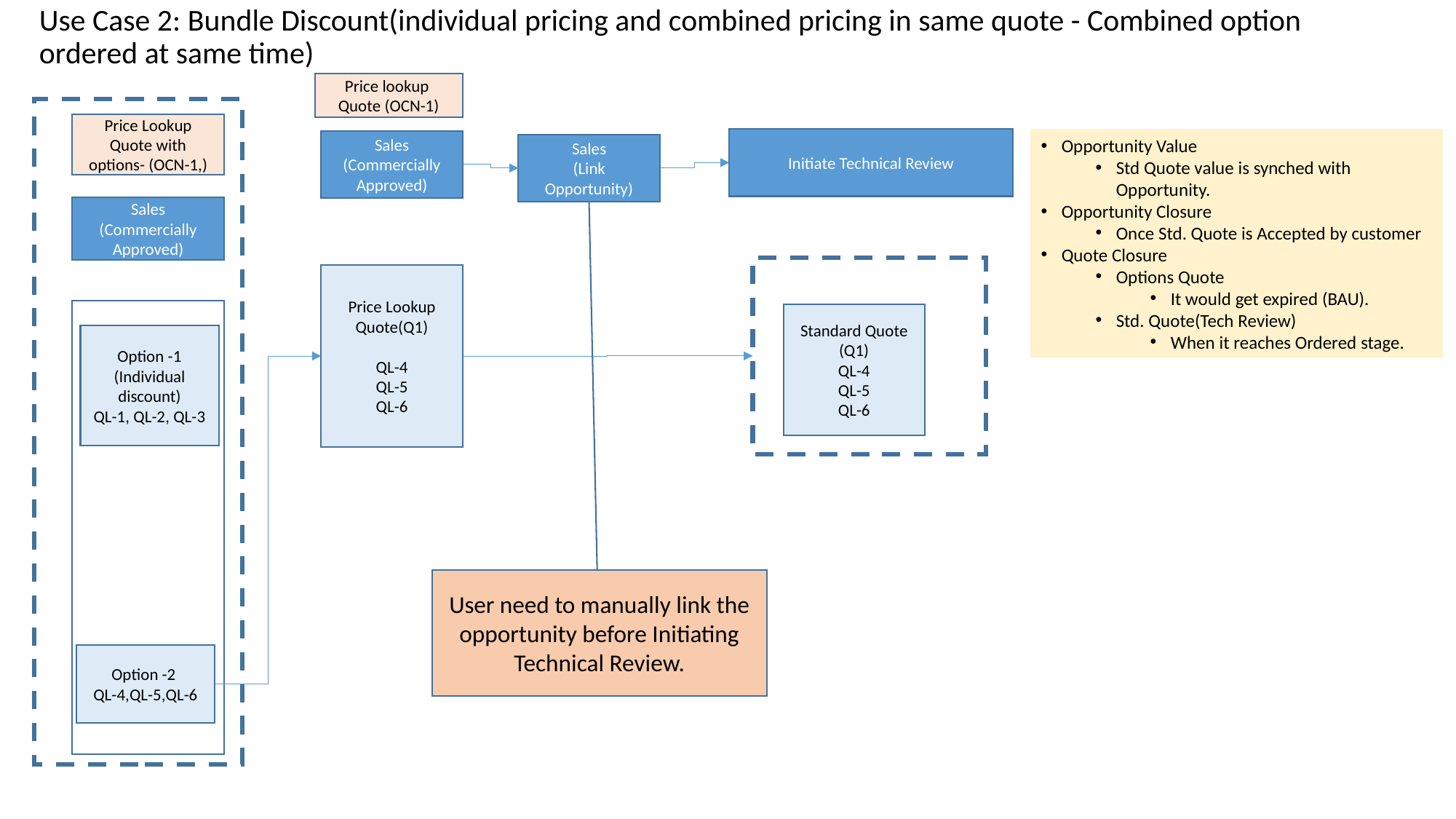

# Use Case 2: Bundle Discount(individual pricing and combined pricing in same quote - Combined option ordered at same time)
Price lookup  Quote (OCN-1)

Price Lookup Quote with options- (OCN-1,)
Initiate Technical Review
Opportunity Value
Std Quote value is synched with Opportunity.
Opportunity Closure
Once Std. Quote is Accepted by customer
Quote Closure
Options Quote
It would get expired (BAU).
Std. Quote(Tech Review)
When it reaches Ordered stage.
Sales
(Commercially Approved)
Sales
(Link Opportunity)
Sales
(Commercially Approved)

Price Lookup Quote(Q1)

QL-4
QL-5
QL-6

Standard Quote (Q1)
QL-4
QL-5
QL-6
Option -1 (Individual discount)
QL-1, QL-2, QL-3
User need to manually link the opportunity before Initiating Technical Review.
Option -2
QL-4,QL-5,QL-6